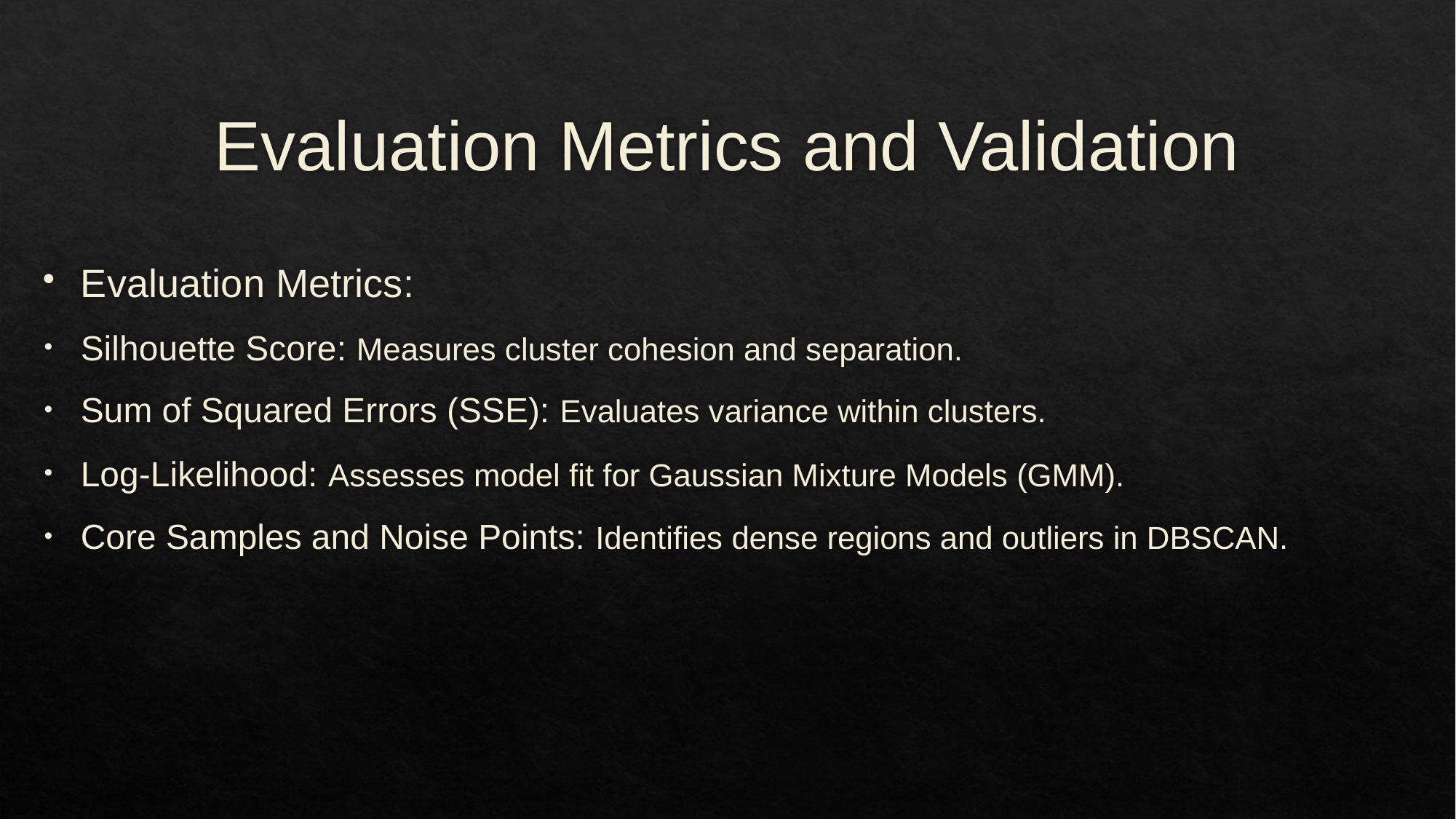

# Evaluation Metrics and Validation
Evaluation Metrics:
Silhouette Score: Measures cluster cohesion and separation.
Sum of Squared Errors (SSE): Evaluates variance within clusters.
Log-Likelihood: Assesses model fit for Gaussian Mixture Models (GMM).
Core Samples and Noise Points: Identifies dense regions and outliers in DBSCAN.